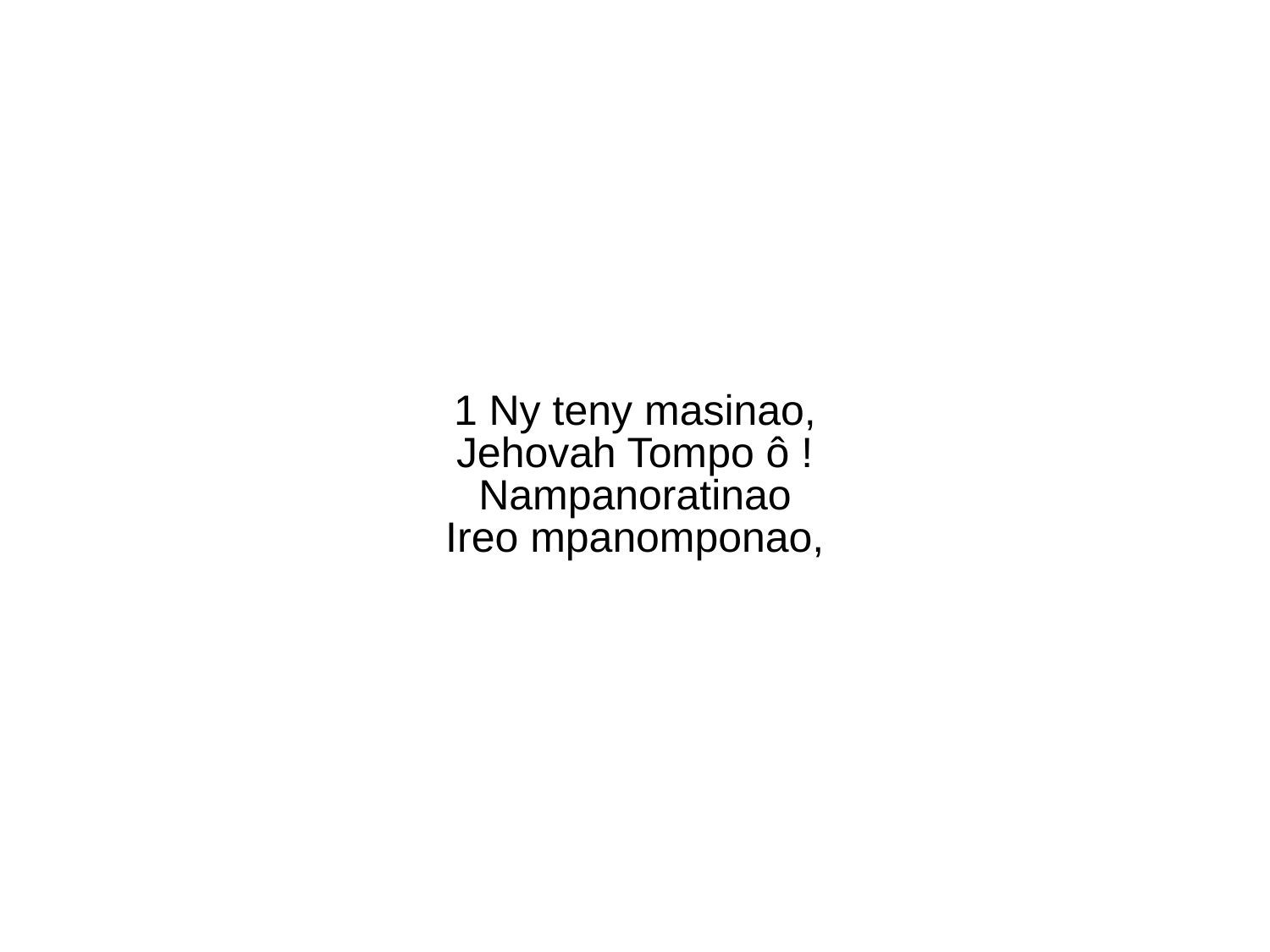

1 Ny teny masinao,
Jehovah Tompo ô !
Nampanoratinao
Ireo mpanomponao,